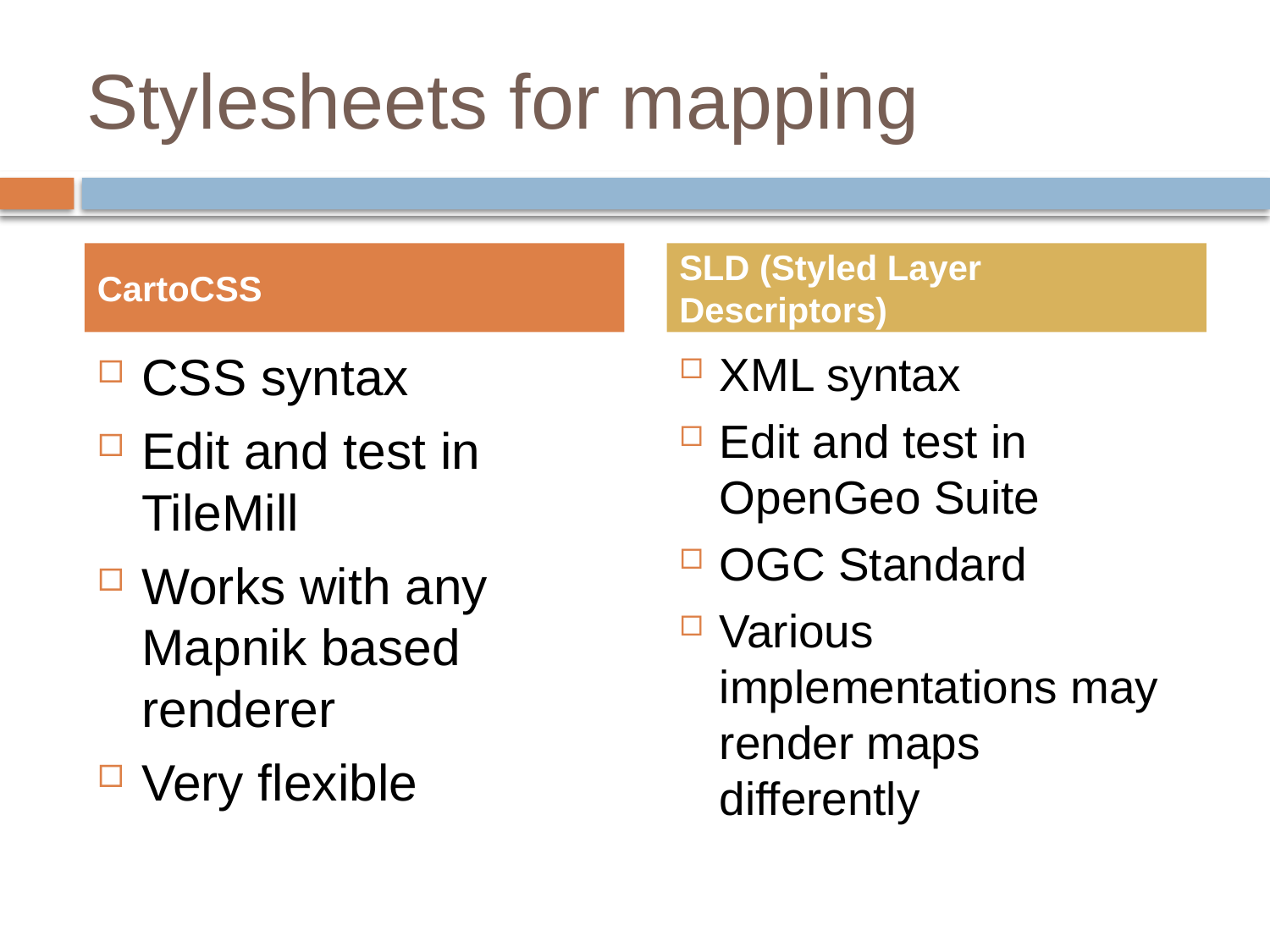

# Stylesheets for mapping
CartoCSS
SLD (Styled Layer Descriptors)
CSS syntax
Edit and test in TileMill
Works with any Mapnik based renderer
Very flexible
XML syntax
Edit and test in OpenGeo Suite
OGC Standard
Various implementations may render maps differently